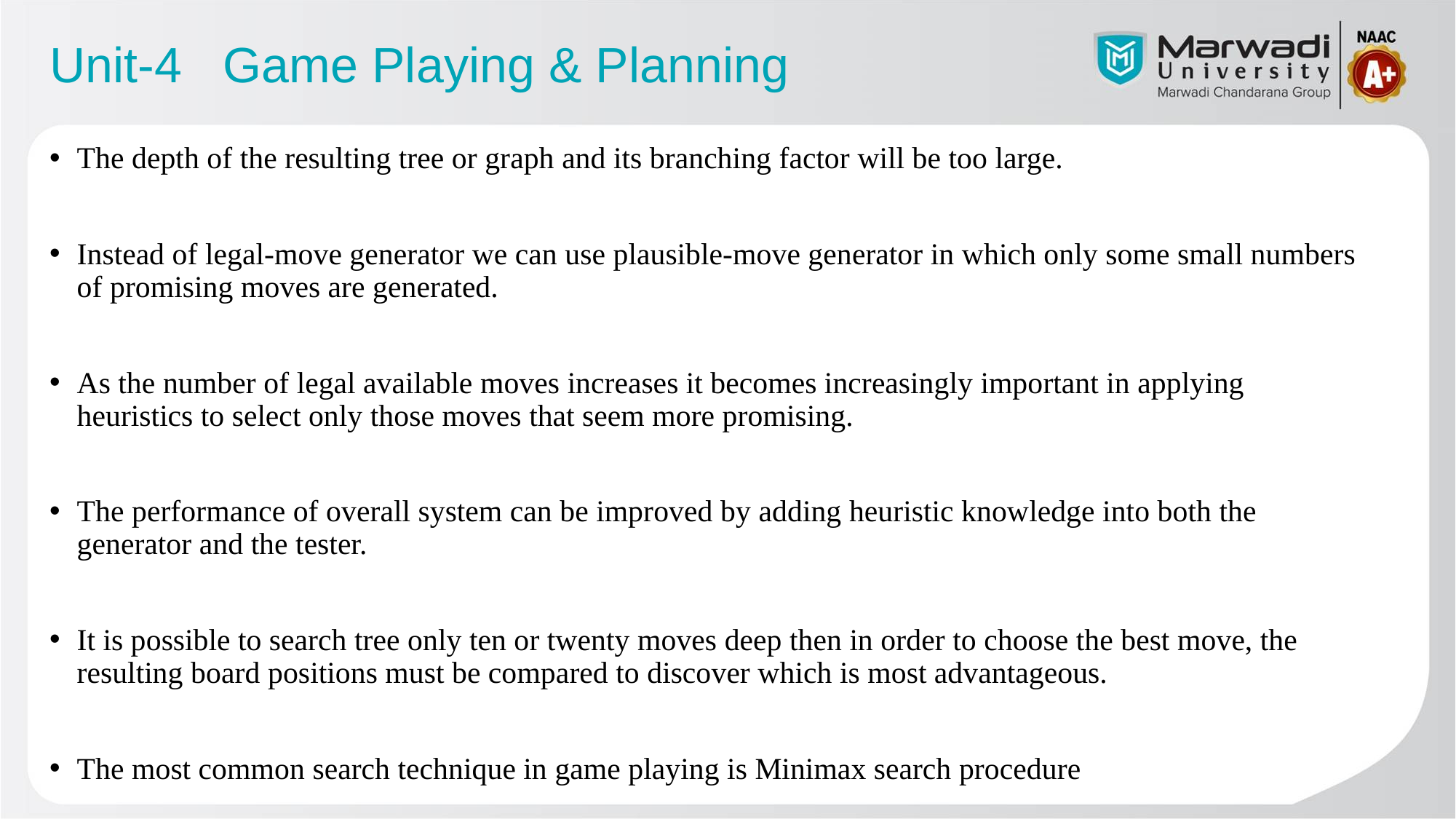

Unit-4   Game Playing & Planning
The depth of the resulting tree or graph and its branching factor will be too large.

Instead of legal-move generator we can use plausible-move generator in which only some small numbers of promising moves are generated.

As the number of legal available moves increases it becomes increasingly important in applying heuristics to select only those moves that seem more promising.

The performance of overall system can be improved by adding heuristic knowledge into both the generator and the tester.

It is possible to search tree only ten or twenty moves deep then in order to choose the best move, the resulting board positions must be compared to discover which is most advantageous.

The most common search technique in game playing is Minimax search procedure